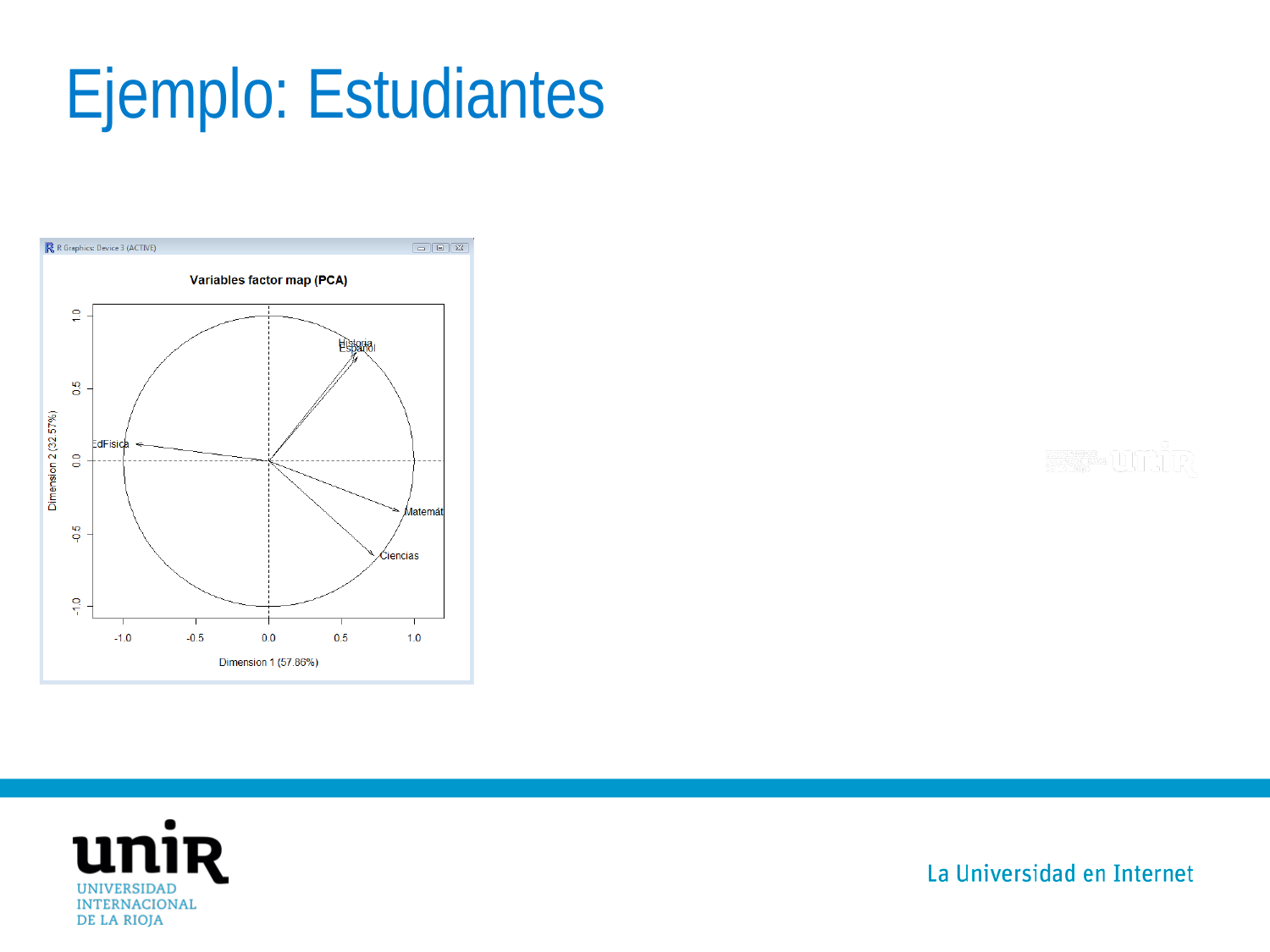

# Ejemplo: Estudiantes
Un ángulo de apenas 1,71º  representa una clara correlación  positiva entre las variables Español  e Historia, es decir, que las notas en  estas materias se comportan de  manera similar en los estudiantes.